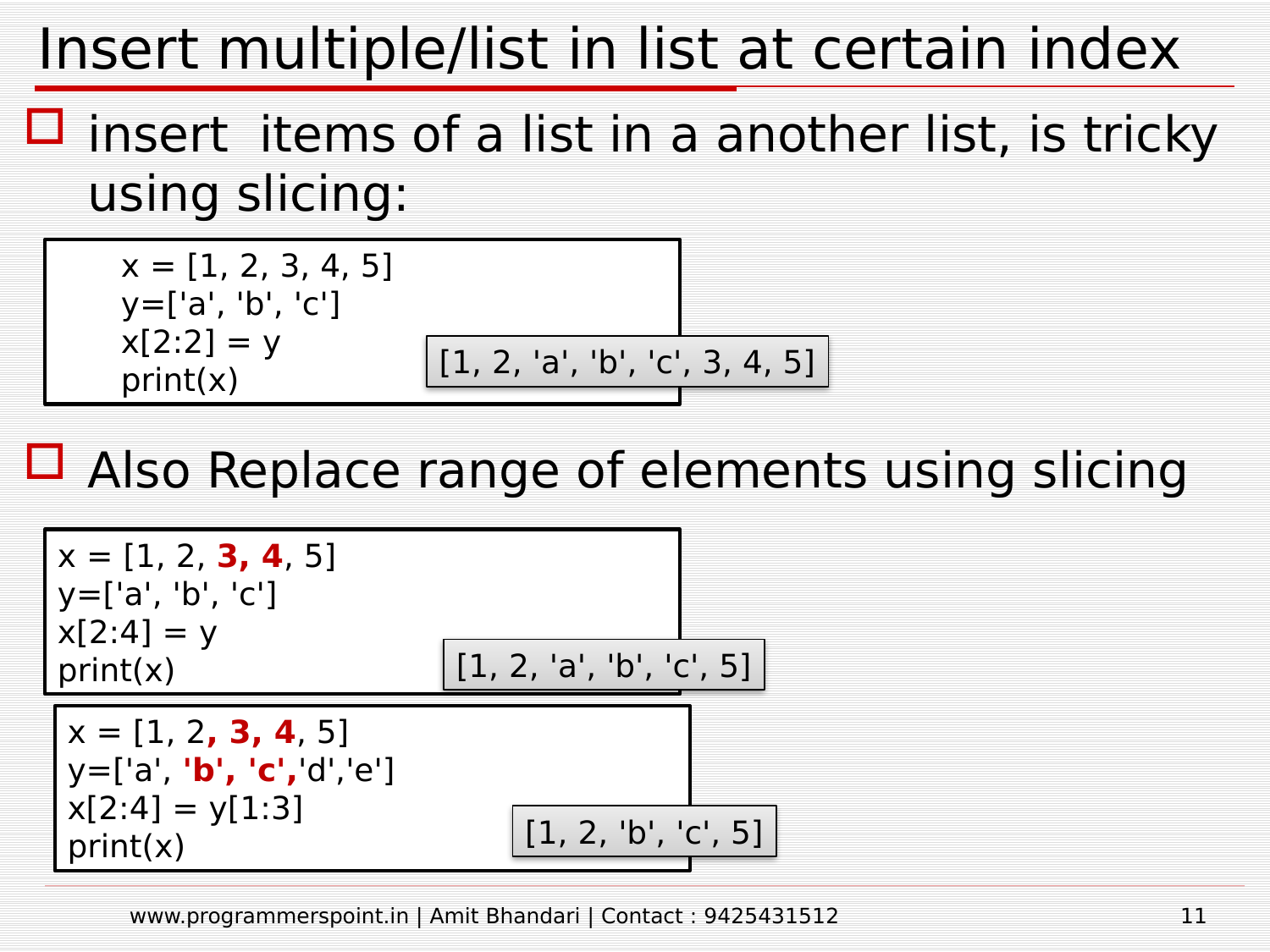

# Insert multiple/list in list at certain index
insert  items of a list in a another list, is tricky using slicing:

Also Replace range of elements using slicing
x = [1, 2, 3, 4, 5]
y=['a', 'b', 'c']
x[2:2] = y
print(x)
[1, 2, 'a', 'b', 'c', 3, 4, 5]
x = [1, 2, 3, 4, 5]
y=['a', 'b', 'c']
x[2:4] = y
print(x)
[1, 2, 'a', 'b', 'c', 5]
x = [1, 2, 3, 4, 5]
y=['a', 'b', 'c','d','e']
x[2:4] = y[1:3]
print(x)
[1, 2, 'b', 'c', 5]
www.programmerspoint.in | Amit Bhandari | Contact : 9425431512
11